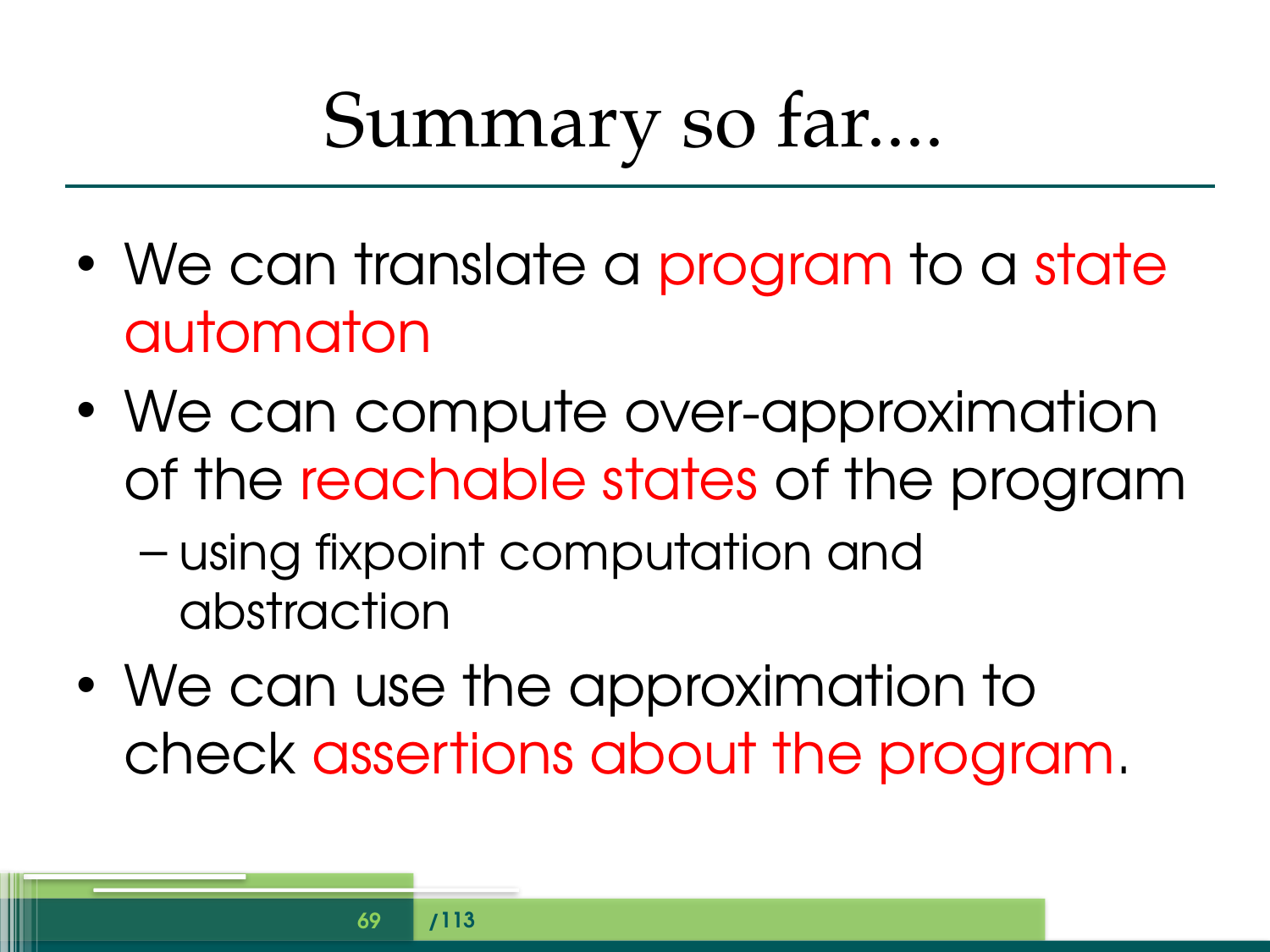

# Summary so far....
We can translate a program to a state automaton
We can compute over-approximation of the reachable states of the program
using fixpoint computation and abstraction
We can use the approximation to check assertions about the program.
/113
69